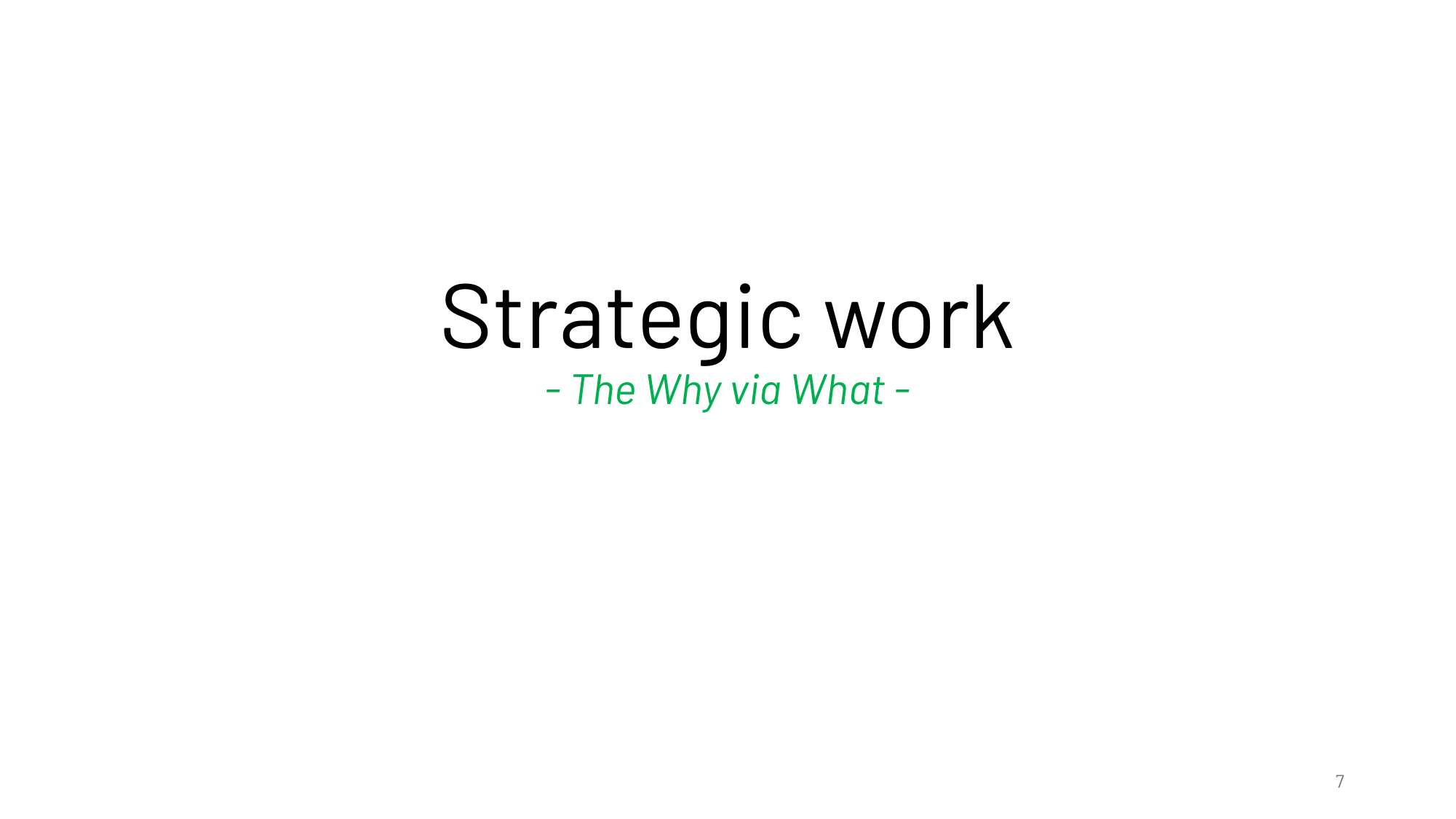

# Strategic work - The Why via What -
7